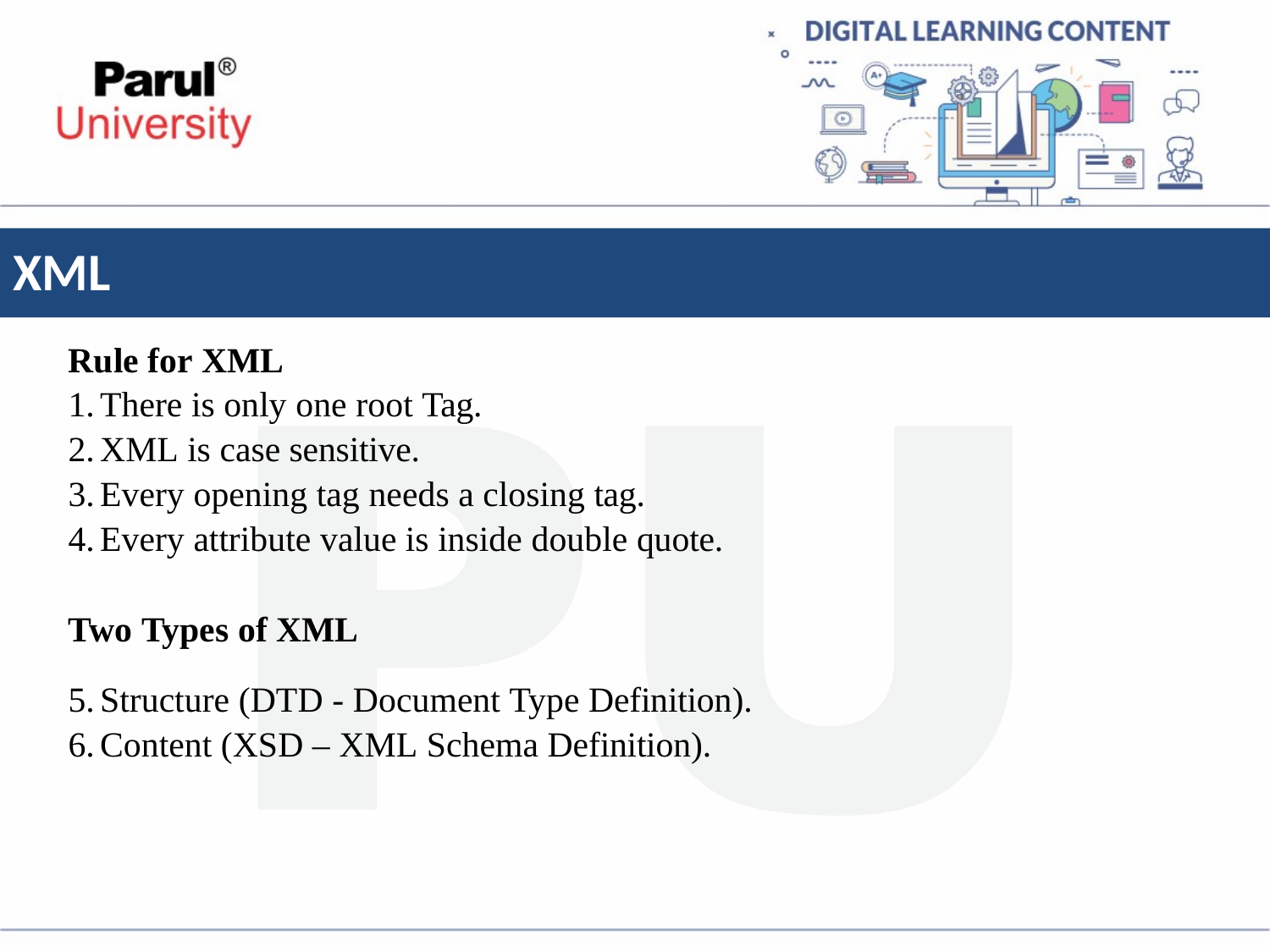

# XML
Rule for XML
There is only one root Tag.
XML is case sensitive.
Every opening tag needs a closing tag.
Every attribute value is inside double quote.

Two Types of XML

Structure (DTD - Document Type Definition).
Content (XSD – XML Schema Definition).